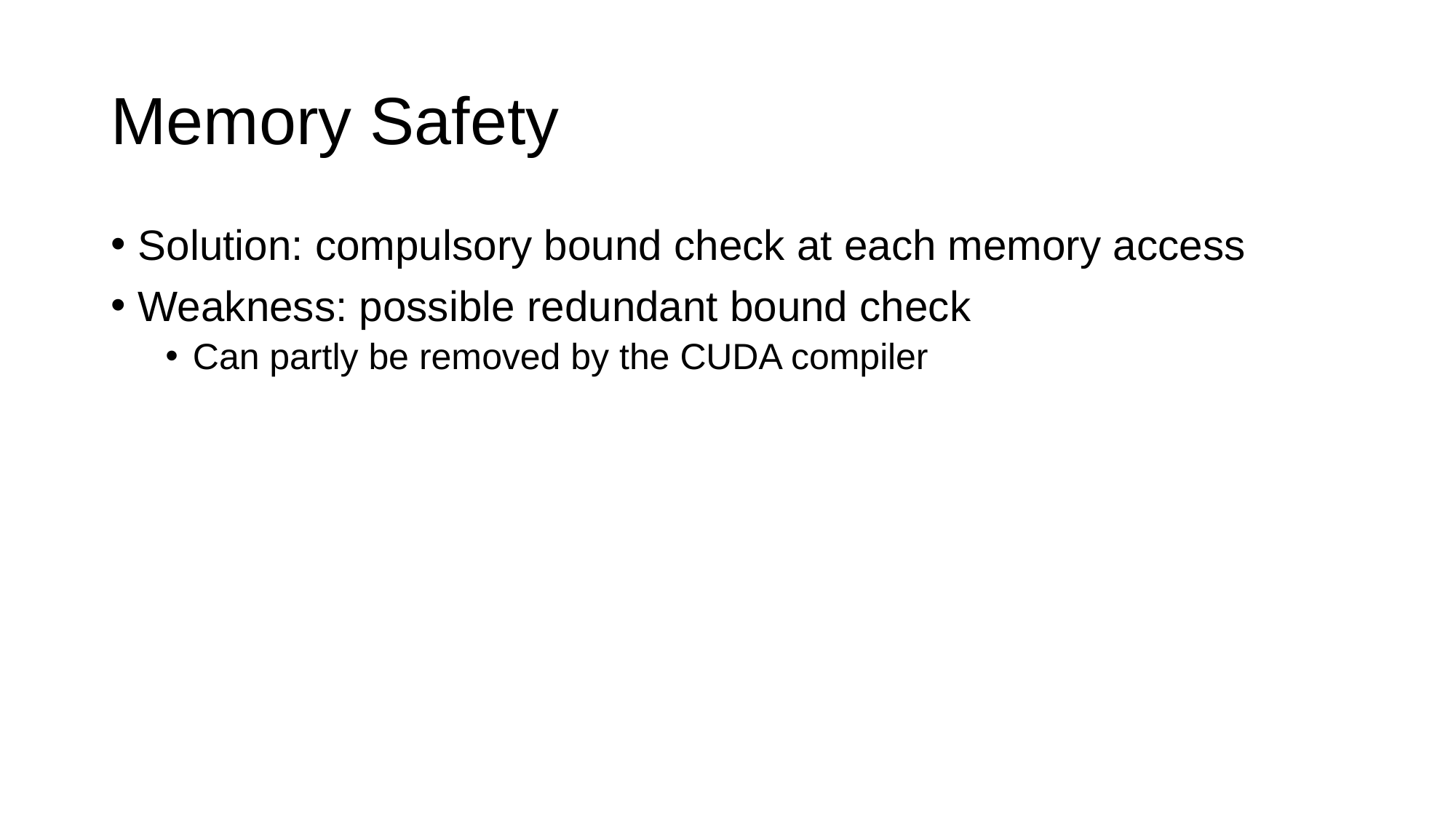

# Memory Safety
Solution: compulsory bound check at each memory access
Weakness: possible redundant bound check
Can partly be removed by the CUDA compiler